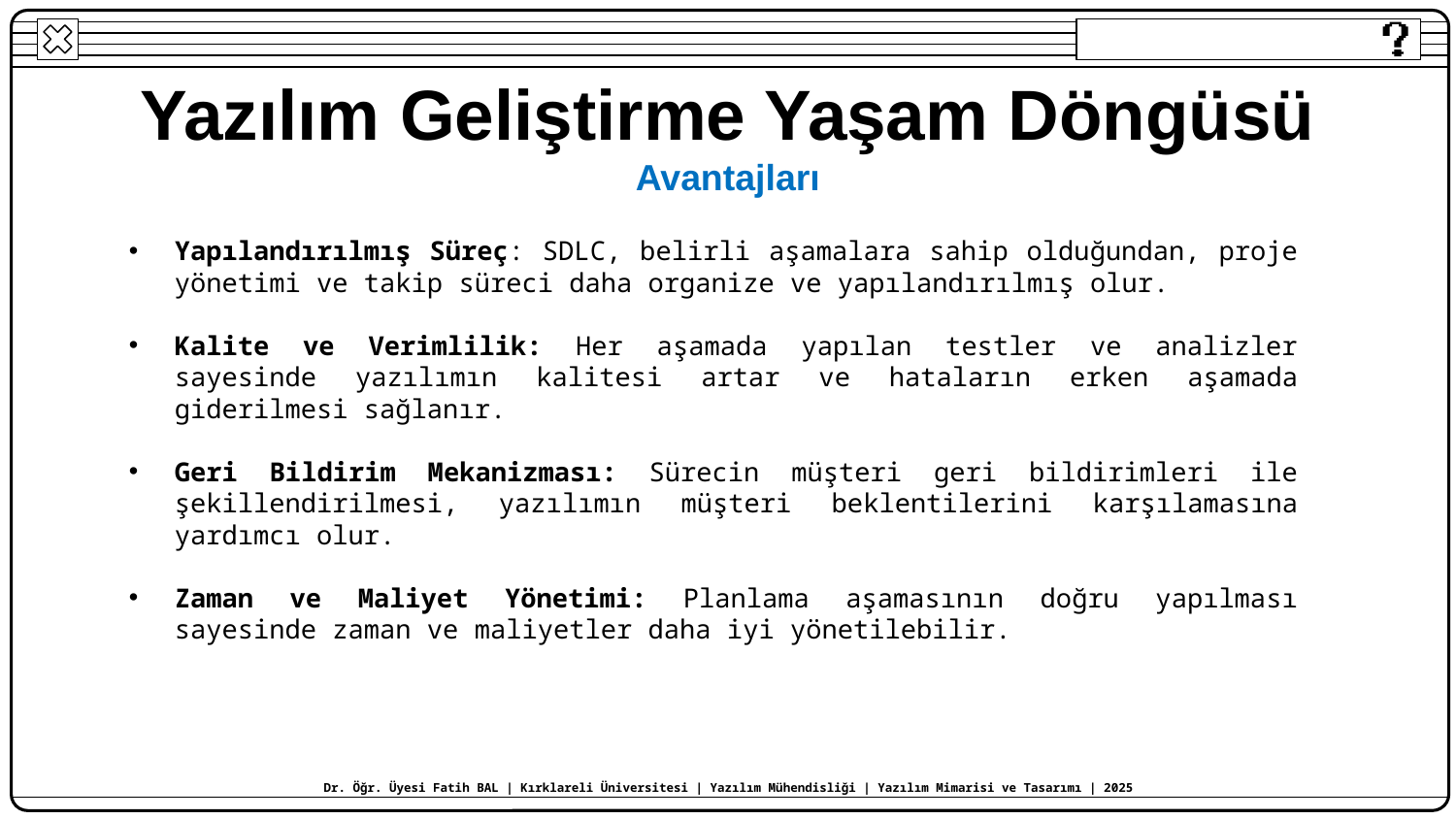

# Yazılım Geliştirme Yaşam Döngüsü Avantajları
Yapılandırılmış Süreç: SDLC, belirli aşamalara sahip olduğundan, proje yönetimi ve takip süreci daha organize ve yapılandırılmış olur.

Kalite ve Verimlilik: Her aşamada yapılan testler ve analizler sayesinde yazılımın kalitesi artar ve hataların erken aşamada giderilmesi sağlanır.

Geri Bildirim Mekanizması: Sürecin müşteri geri bildirimleri ile şekillendirilmesi, yazılımın müşteri beklentilerini karşılamasına yardımcı olur.

Zaman ve Maliyet Yönetimi: Planlama aşamasının doğru yapılması sayesinde zaman ve maliyetler daha iyi yönetilebilir.
Dr. Öğr. Üyesi Fatih BAL | Kırklareli Üniversitesi | Yazılım Mühendisliği | Yazılım Mimarisi ve Tasarımı | 2025